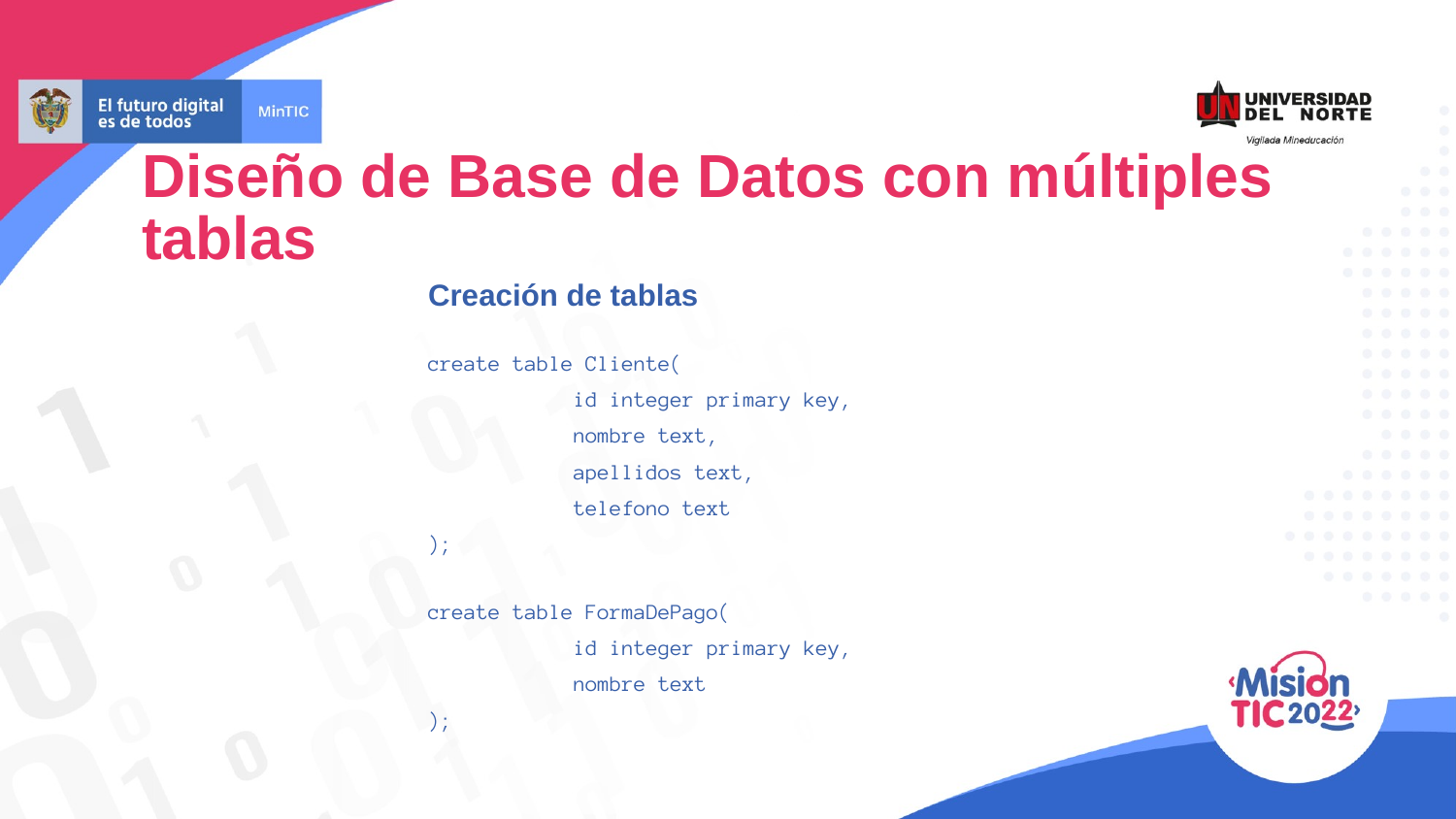

Diseño de Base de Datos con múltiples tablas
Creación de tablas

create table Cliente(
	id integer primary key,
	nombre text,
	apellidos text,
	telefono text
);

create table FormaDePago(
	id integer primary key,
	nombre text
);